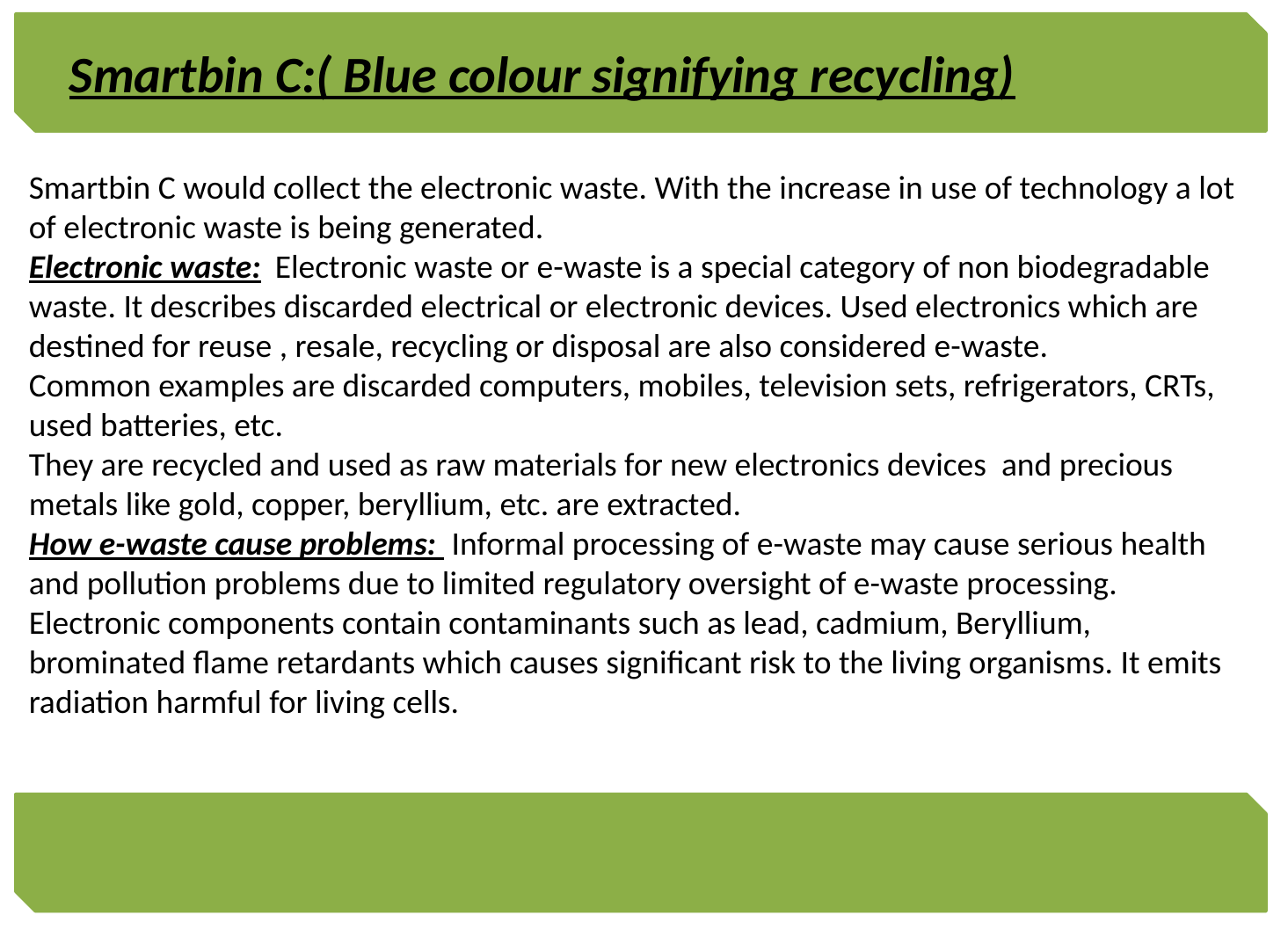

Smartbin C:( Blue colour signifying recycling)

Smartbin C would collect the electronic waste. With the increase in use of technology a lot of electronic waste is being generated.
Electronic waste:  Electronic waste or e-waste is a special category of non biodegradable waste. It describes discarded electrical or electronic devices. Used electronics which are destined for reuse , resale, recycling or disposal are also considered e-waste.
Common examples are discarded computers, mobiles, television sets, refrigerators, CRTs, used batteries, etc.
They are recycled and used as raw materials for new electronics devices  and precious metals like gold, copper, beryllium, etc. are extracted.
How e-waste cause problems:  Informal processing of e-waste may cause serious health and pollution problems due to limited regulatory oversight of e-waste processing. Electronic components contain contaminants such as lead, cadmium, Beryllium, brominated flame retardants which causes significant risk to the living organisms. It emits radiation harmful for living cells.